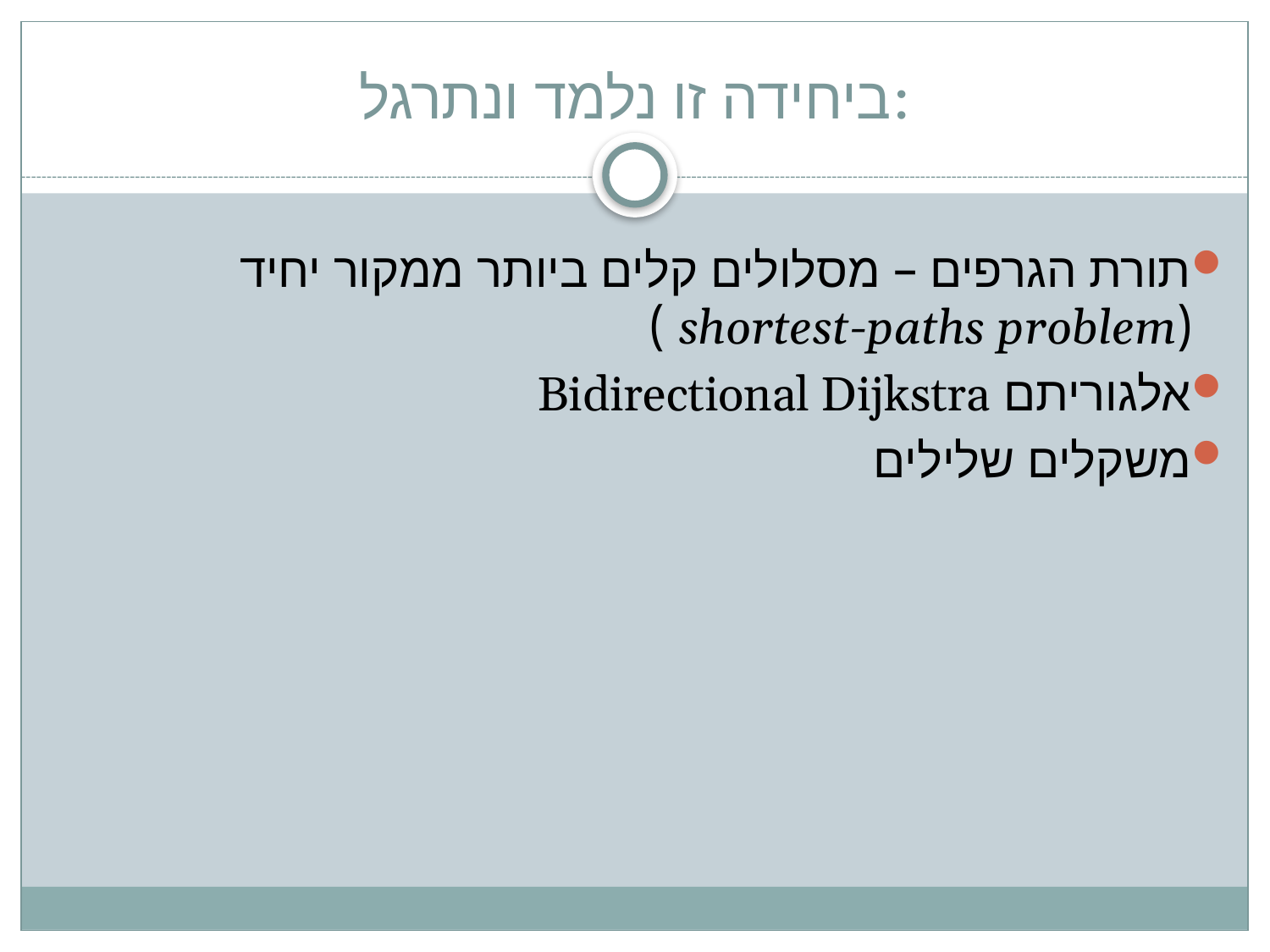

# ביחידה זו נלמד ונתרגל:

תורת הגרפים – מסלולים קלים ביותר ממקור יחיד (shortest-paths problem )
אלגוריתם Bidirectional Dijkstra
משקלים שלילים